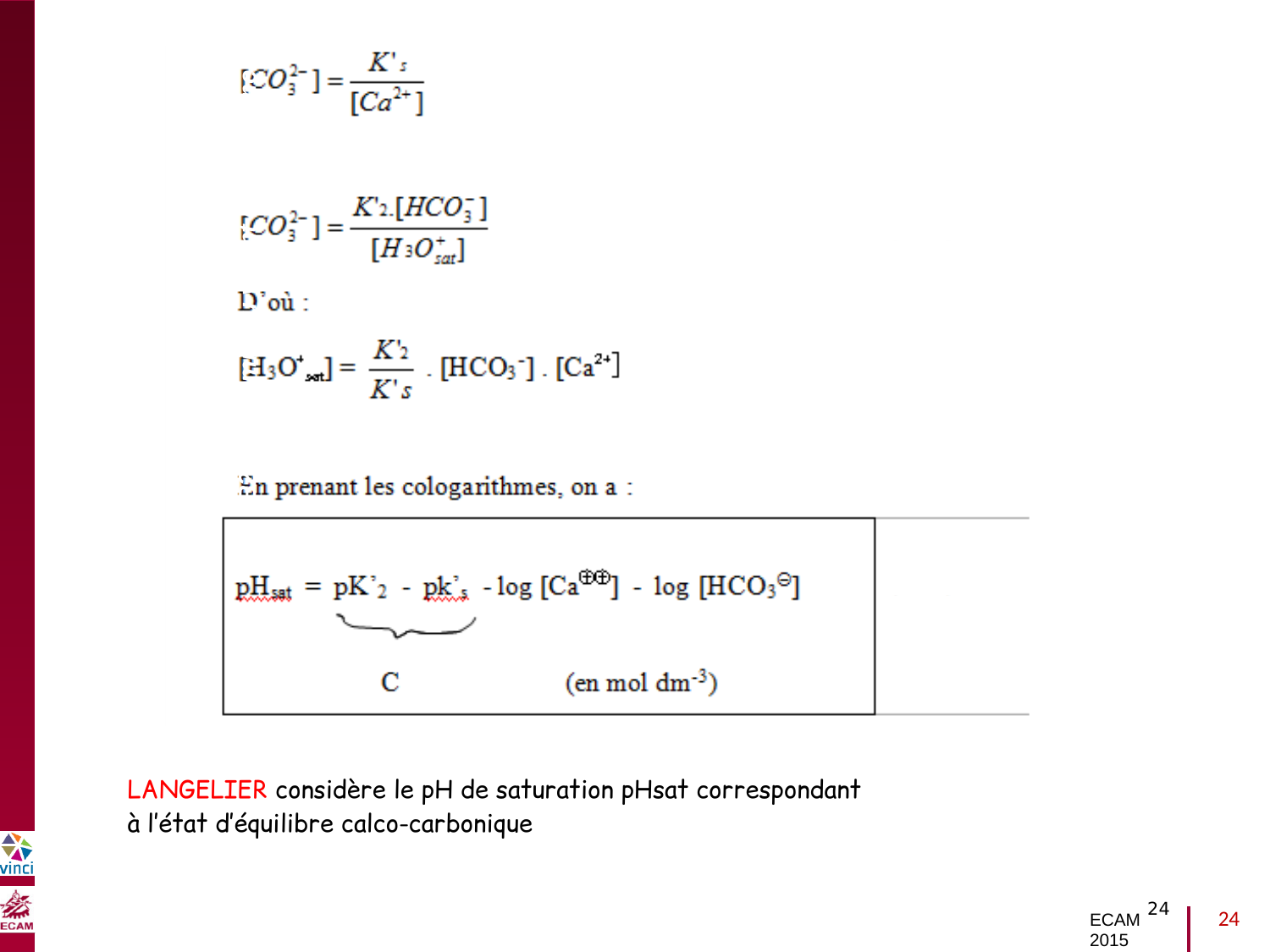

B2040-Chimie du vivant et environnement

LANGELIER considère le pH de saturation pHsat correspondant
à l’état d’équilibre calco-carbonique

24

24
ECAM 2015